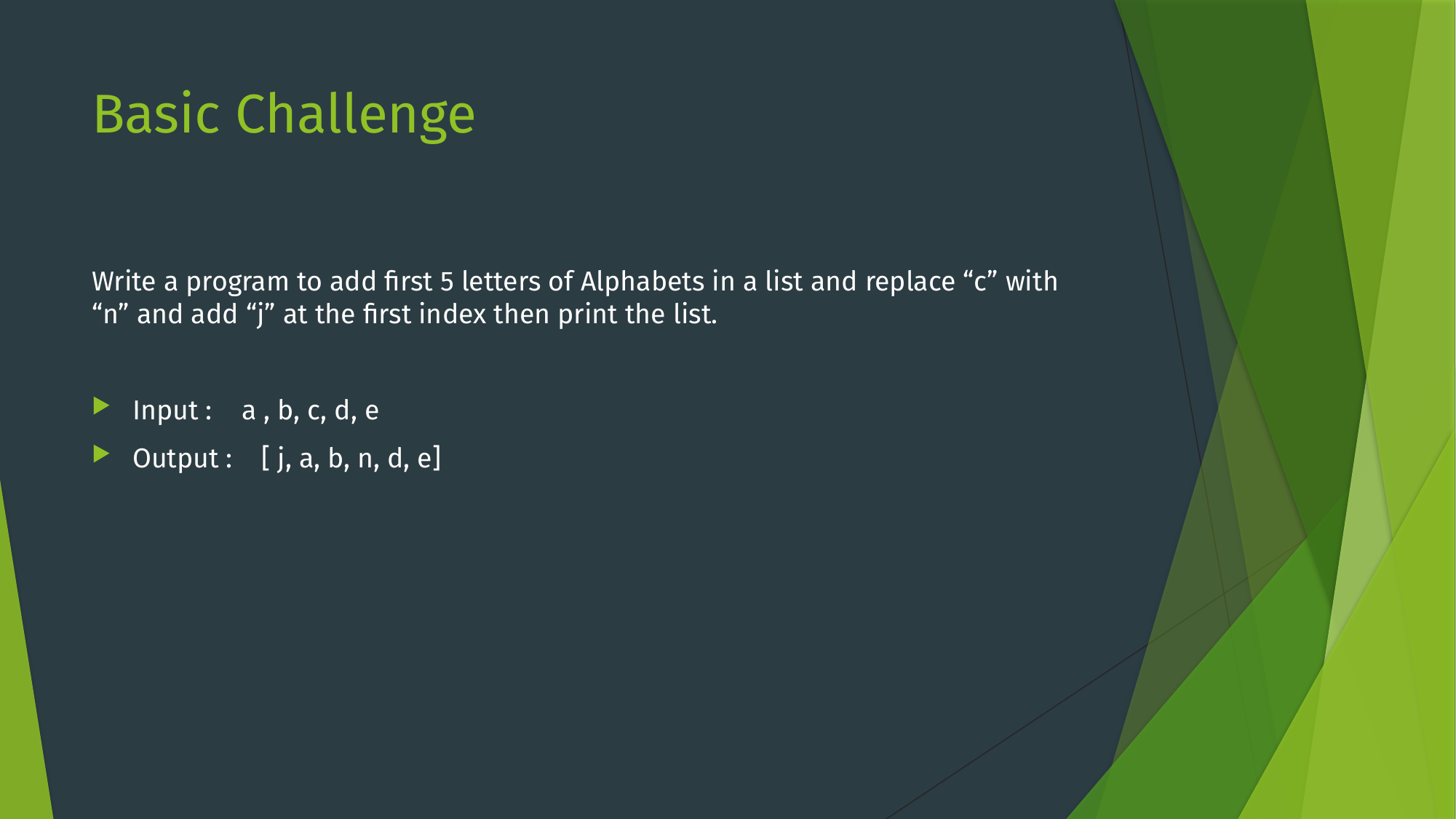

# Basic Challenge
Write a program to add first 5 letters of Alphabets in a list and replace “c” with “n” and add “j” at the first index then print the list.

Input : 	a , b, c, d, e
Output :    [ j, a, b, n, d, e]